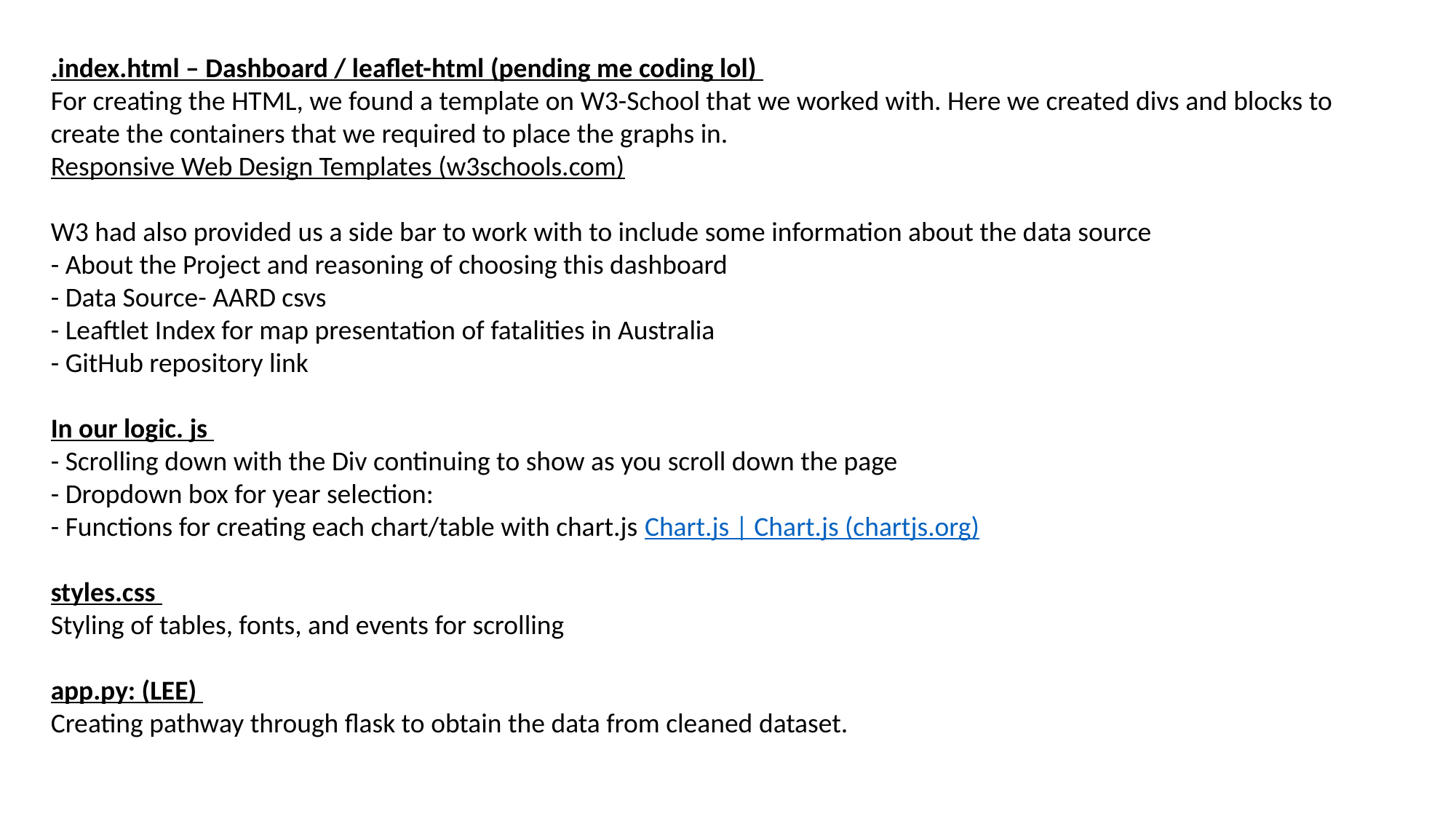

.index.html – Dashboard / leaflet-html (pending me coding lol)
For creating the HTML, we found a template on W3-School that we worked with. Here we created divs and blocks to create the containers that we required to place the graphs in.
Responsive Web Design Templates (w3schools.com)

W3 had also provided us a side bar to work with to include some information about the data source
- About the Project and reasoning of choosing this dashboard
- Data Source- AARD csvs
- Leaftlet Index for map presentation of fatalities in Australia
- GitHub repository link

In our logic. js
- Scrolling down with the Div continuing to show as you scroll down the page
- Dropdown box for year selection:
- Functions for creating each chart/table with chart.js Chart.js | Chart.js (chartjs.org)

styles.css
Styling of tables, fonts, and events for scrolling

app.py: (LEE)
Creating pathway through flask to obtain the data from cleaned dataset.